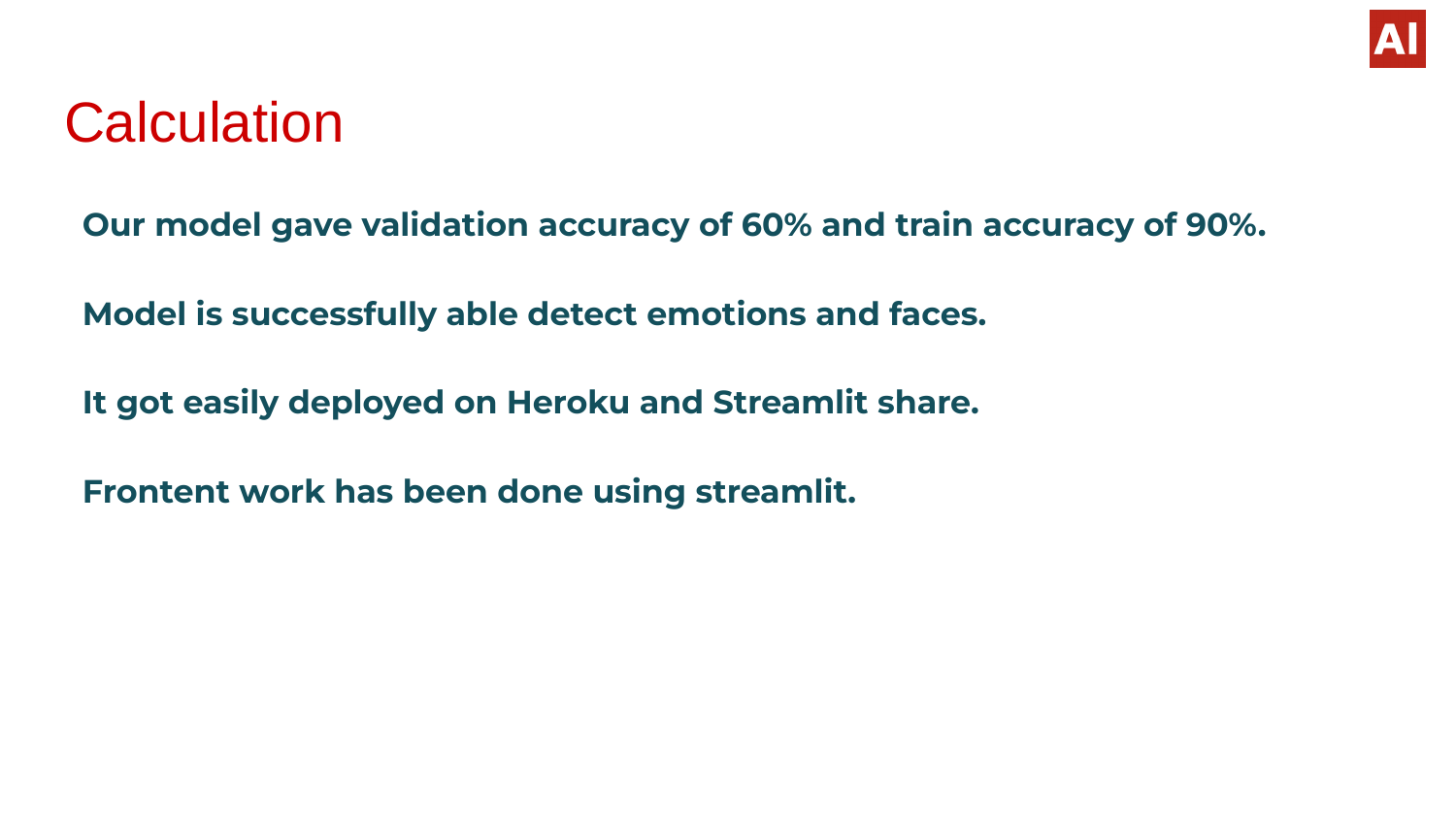

# Calculation
Our model gave validation accuracy of 60% and train accuracy of 90%.

Model is successfully able detect emotions and faces.

It got easily deployed on Heroku and Streamlit share.

Frontent work has been done using streamlit.